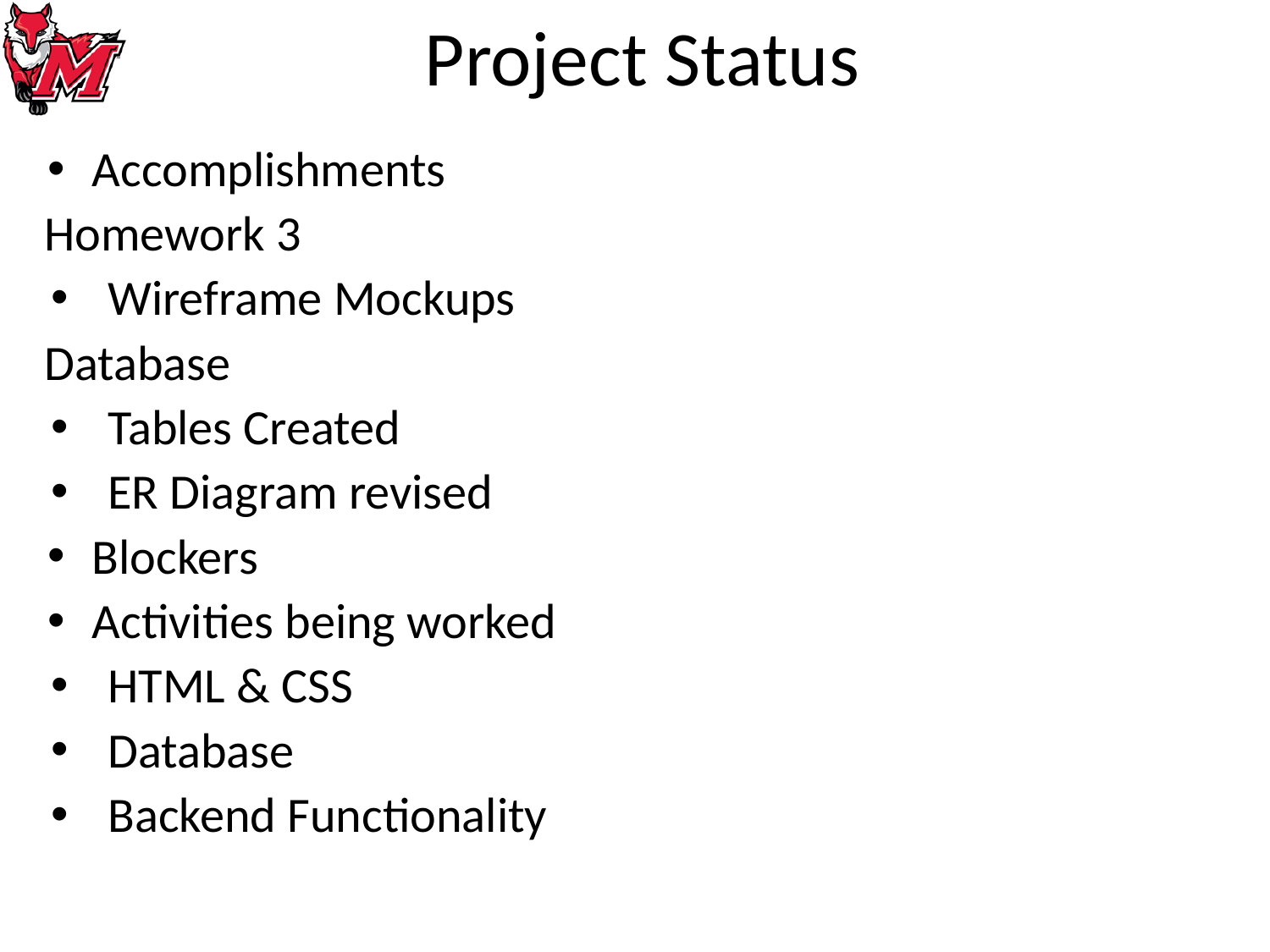

# Project Status
Accomplishments
Homework 3
Wireframe Mockups
Database
Tables Created
ER Diagram revised
Blockers
Activities being worked
HTML & CSS
Database
Backend Functionality